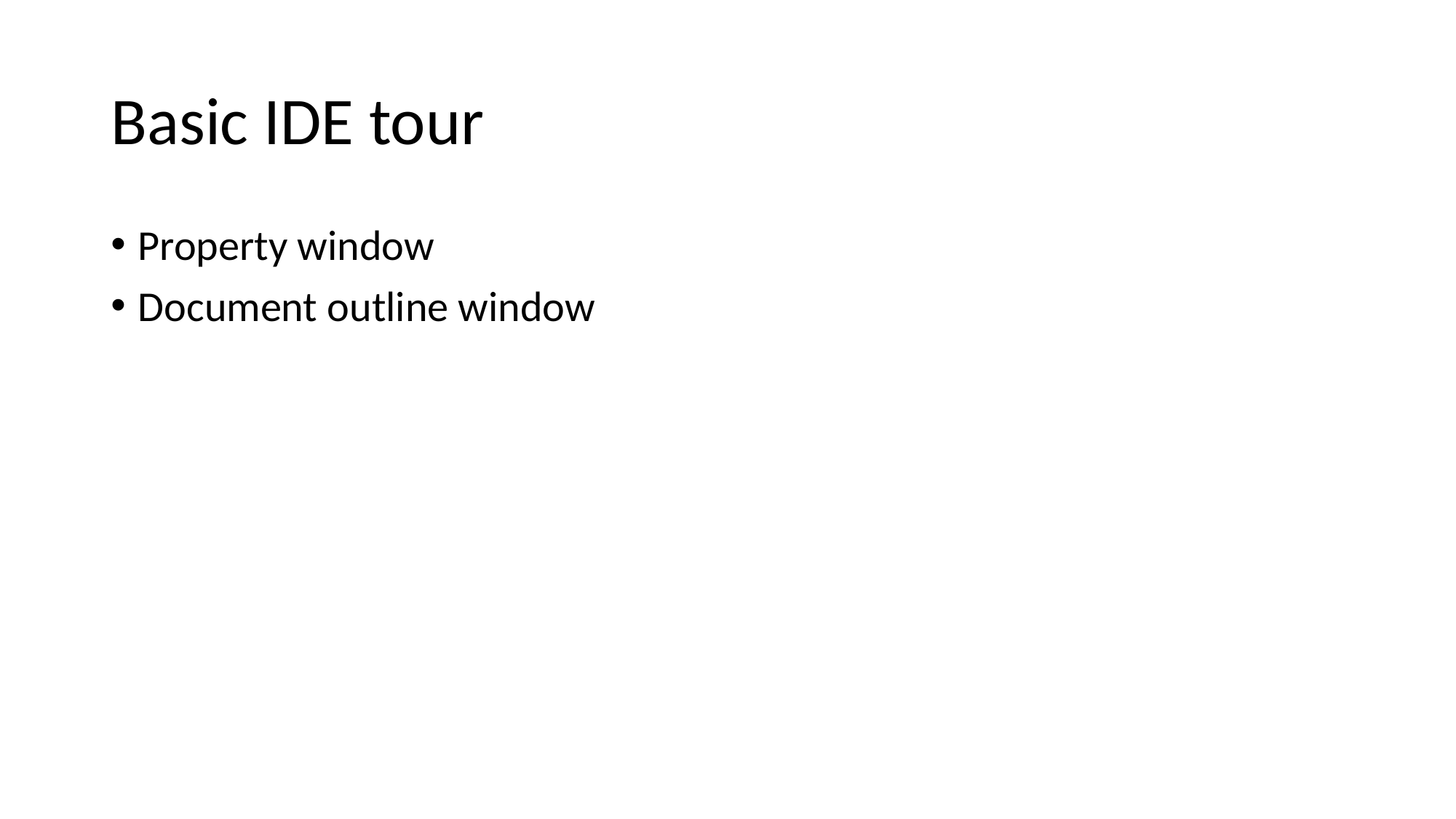

# Basic IDE tour
Property window
Document outline window